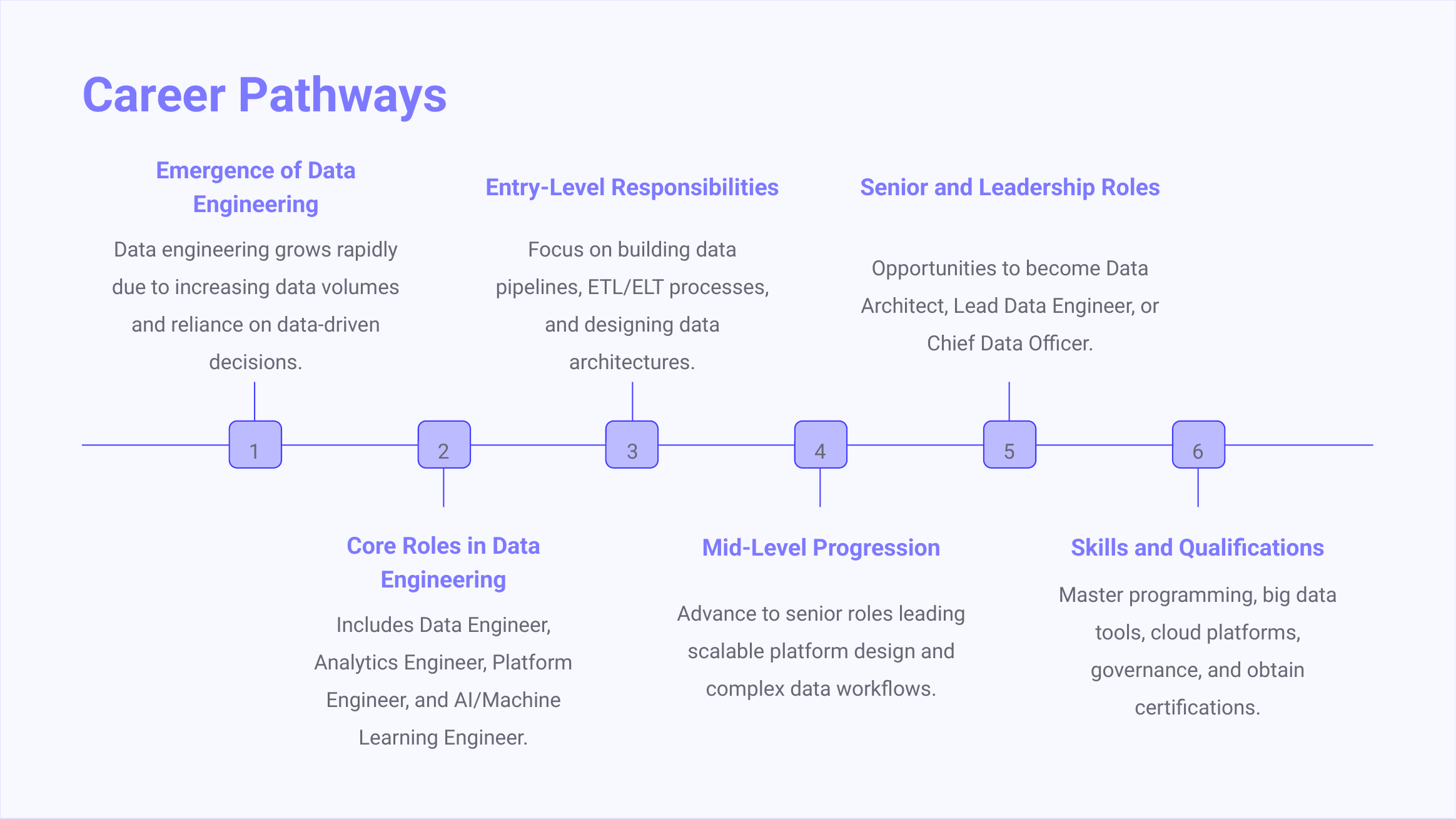

Career Pathways
Emergence of Data Engineering
Entry-Level Responsibilities
Senior and Leadership Roles
Data engineering grows rapidly due to increasing data volumes and reliance on data-driven decisions.
Focus on building data pipelines, ETL/ELT processes, and designing data architectures.
Opportunities to become Data Architect, Lead Data Engineer, or Chief Data Officer.

1
2
3
4
5
6

Core Roles in Data Engineering
Mid-Level Progression
Skills and Qualifications
Advance to senior roles leading scalable platform design and complex data workflows.
Master programming, big data tools, cloud platforms, governance, and obtain certifications.
Includes Data Engineer, Analytics Engineer, Platform Engineer, and AI/Machine Learning Engineer.